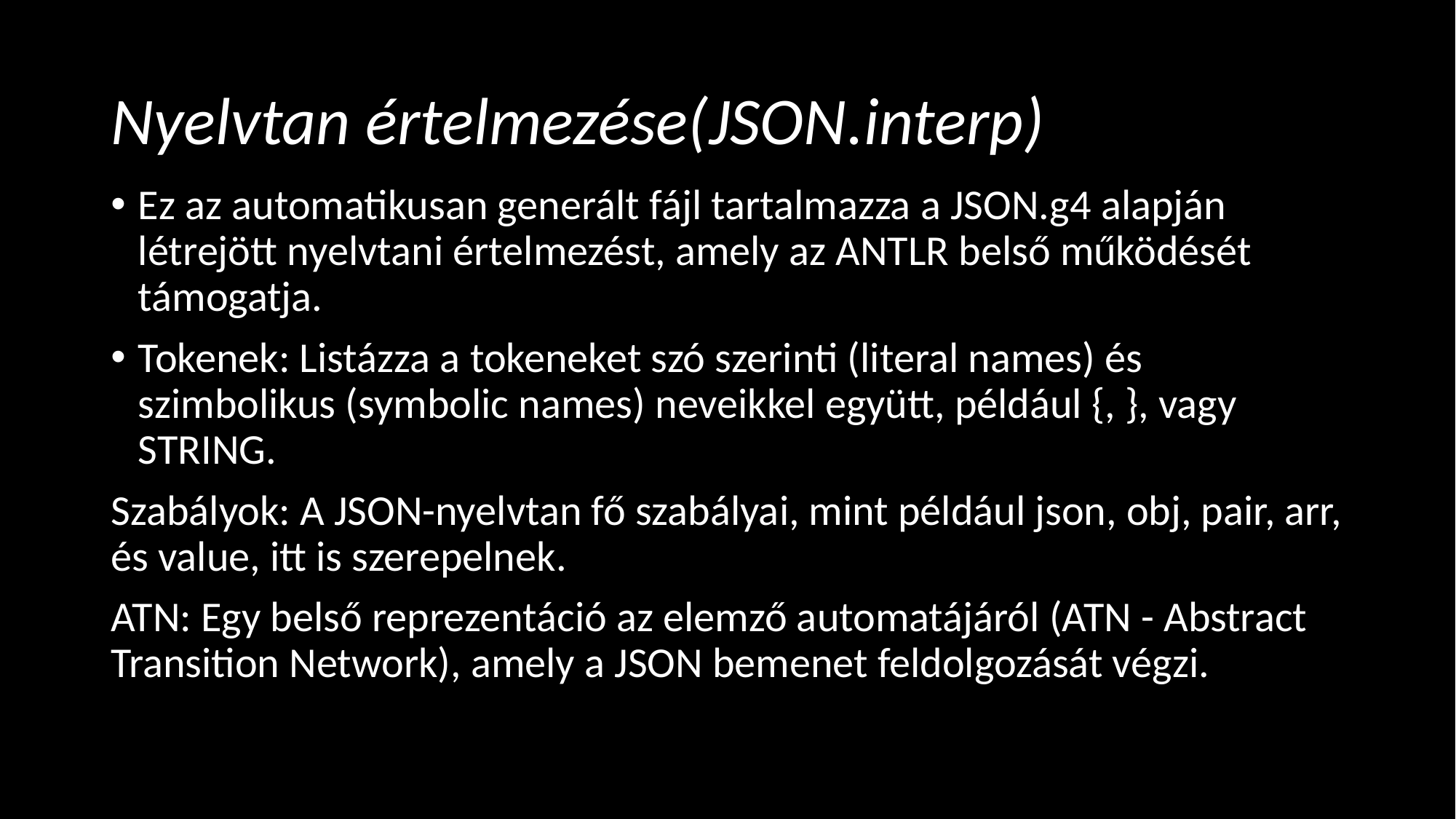

# Nyelvtan értelmezése(JSON.interp)
Ez az automatikusan generált fájl tartalmazza a JSON.g4 alapján létrejött nyelvtani értelmezést, amely az ANTLR belső működését támogatja.
Tokenek: Listázza a tokeneket szó szerinti (literal names) és szimbolikus (symbolic names) neveikkel együtt, például {, }, vagy STRING.
Szabályok: A JSON-nyelvtan fő szabályai, mint például json, obj, pair, arr, és value, itt is szerepelnek.
ATN: Egy belső reprezentáció az elemző automatájáról (ATN - Abstract Transition Network), amely a JSON bemenet feldolgozását végzi.